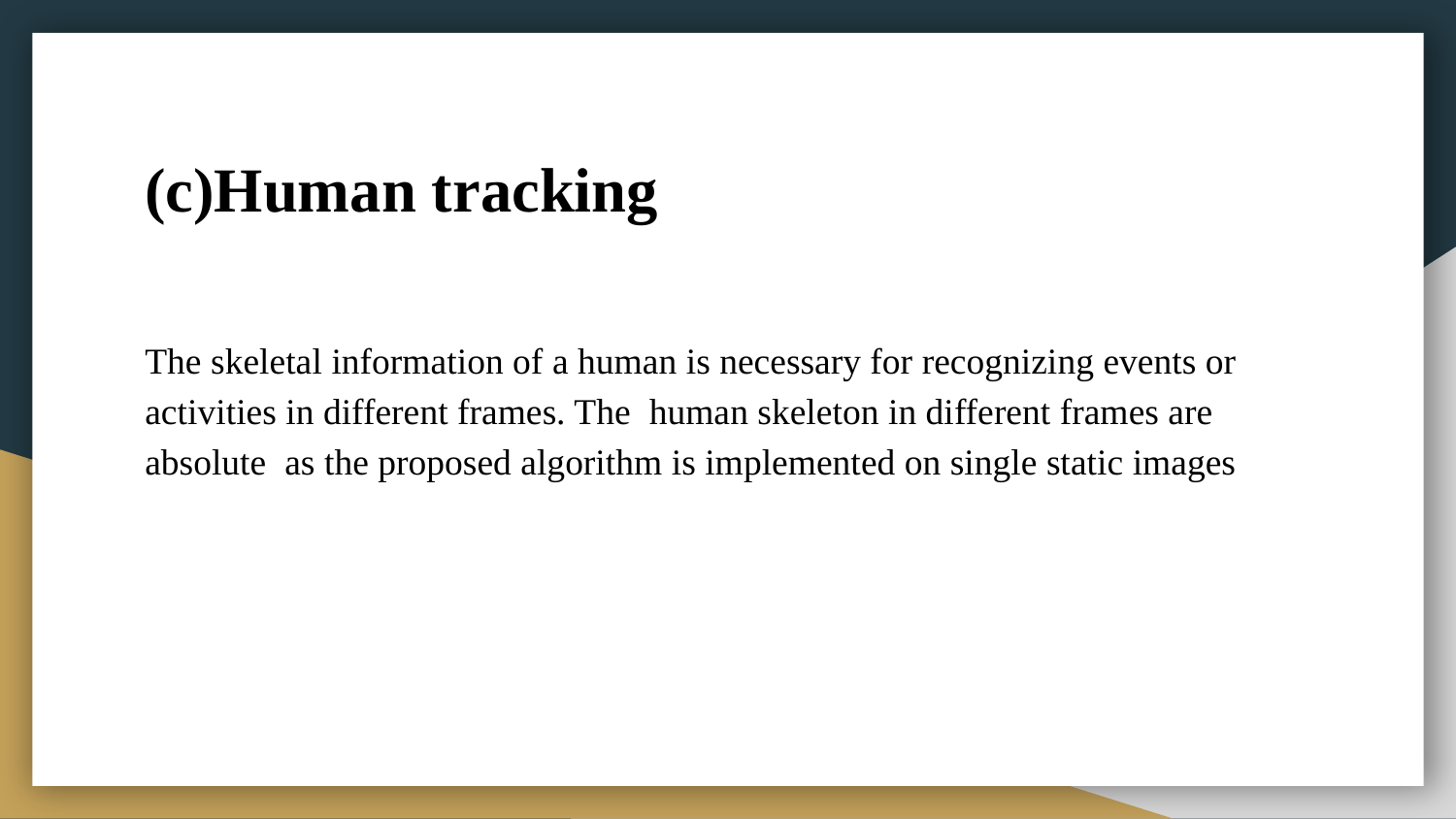

# (c)Human tracking
The skeletal information of a human is necessary for recognizing events or activities in different frames. The  human skeleton in different frames are absolute  as the proposed algorithm is implemented on single static images